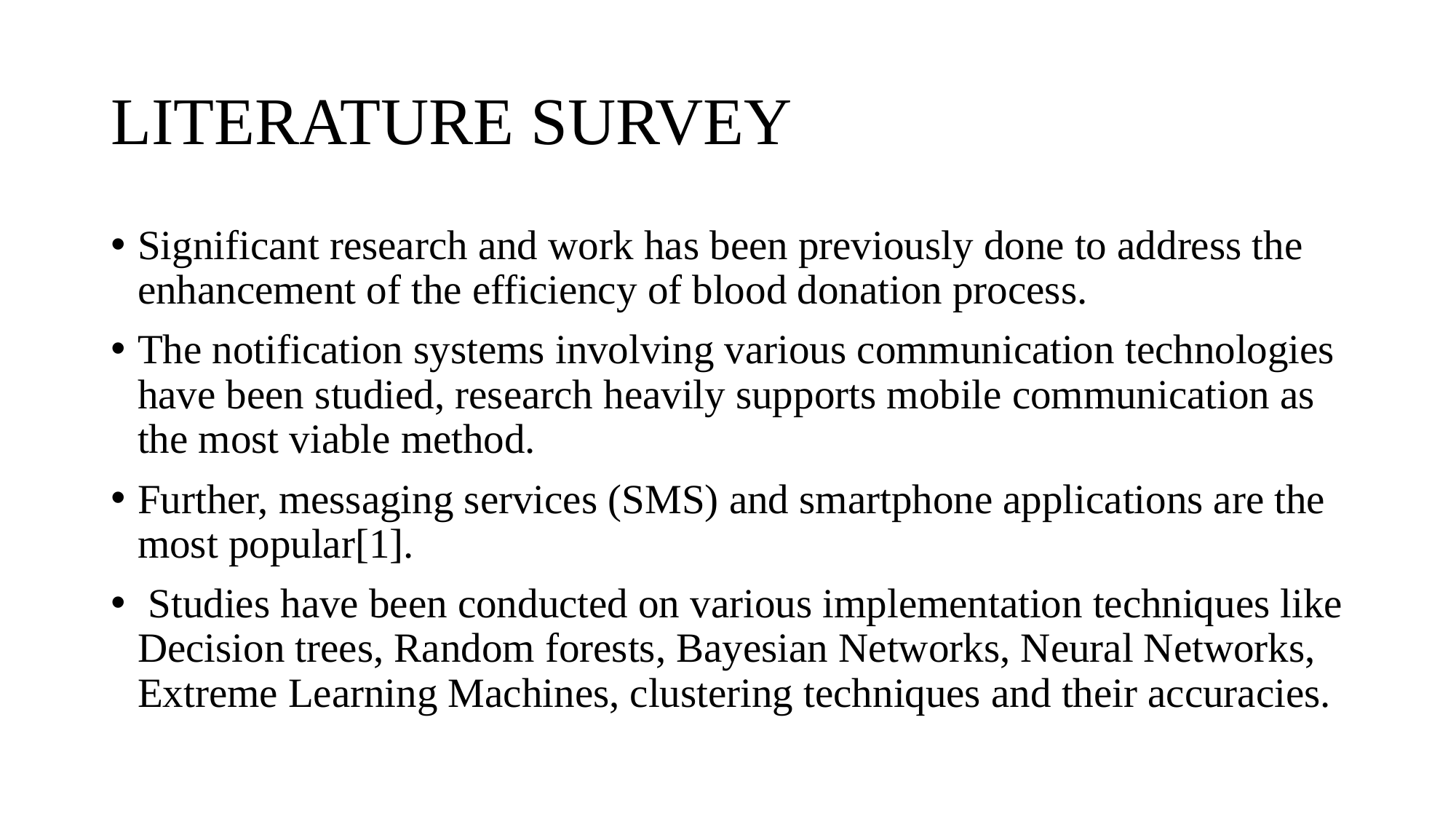

# LITERATURE SURVEY
Significant research and work has been previously done to address the enhancement of the efficiency of blood donation process.
The notification systems involving various communication technologies have been studied, research heavily supports mobile communication as the most viable method.
Further, messaging services (SMS) and smartphone applications are the most popular[1].
 Studies have been conducted on various implementation techniques like Decision trees, Random forests, Bayesian Networks, Neural Networks, Extreme Learning Machines, clustering techniques and their accuracies.